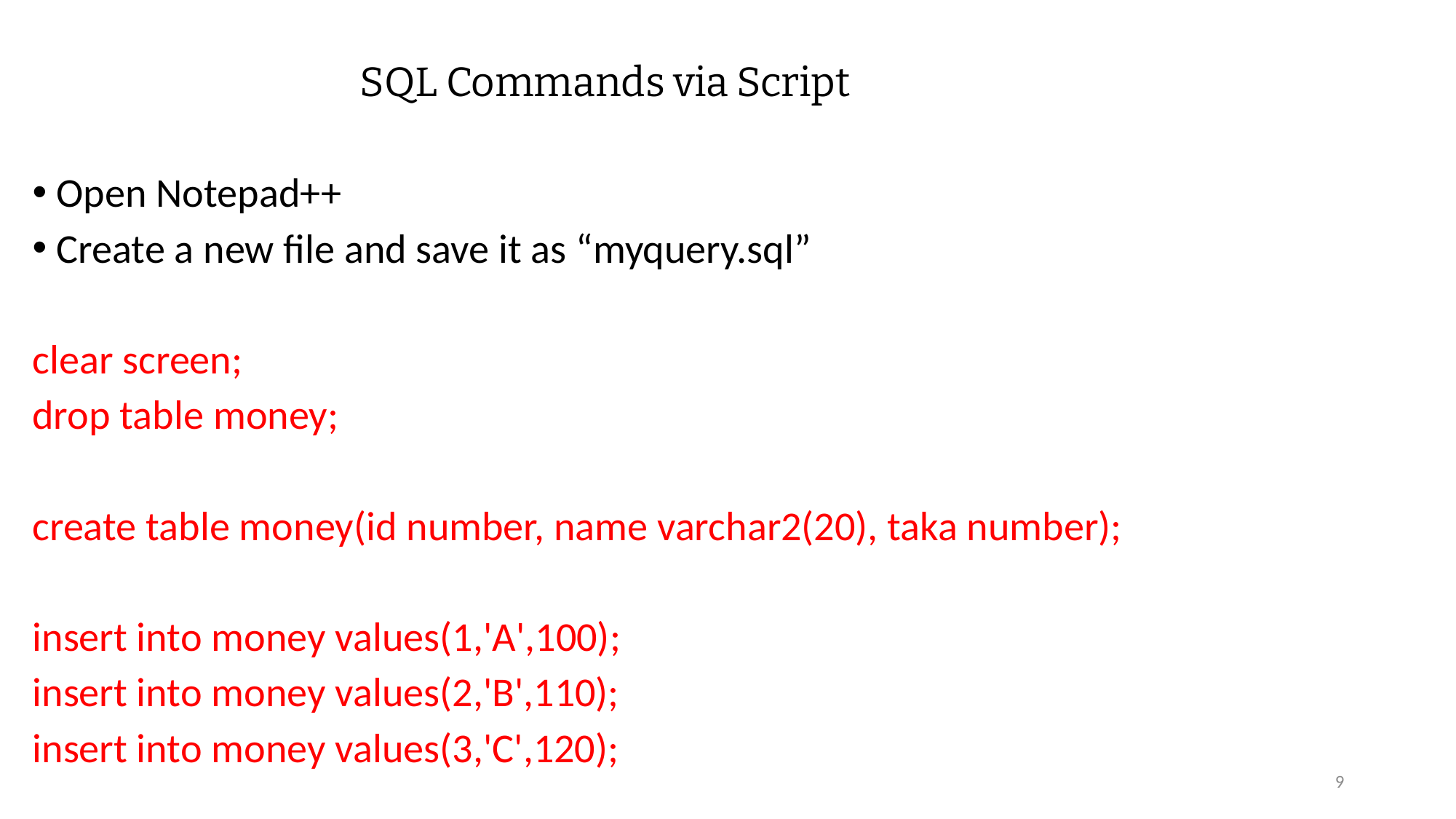

SQL Commands via Script

Open Notepad++
Create a new file and save it as “myquery.sql”

clear screen;
drop table money;

create table money(id number, name varchar2(20), taka number);

insert into money values(1,'A',100);
insert into money values(2,'B',110);
insert into money values(3,'C',120);

9